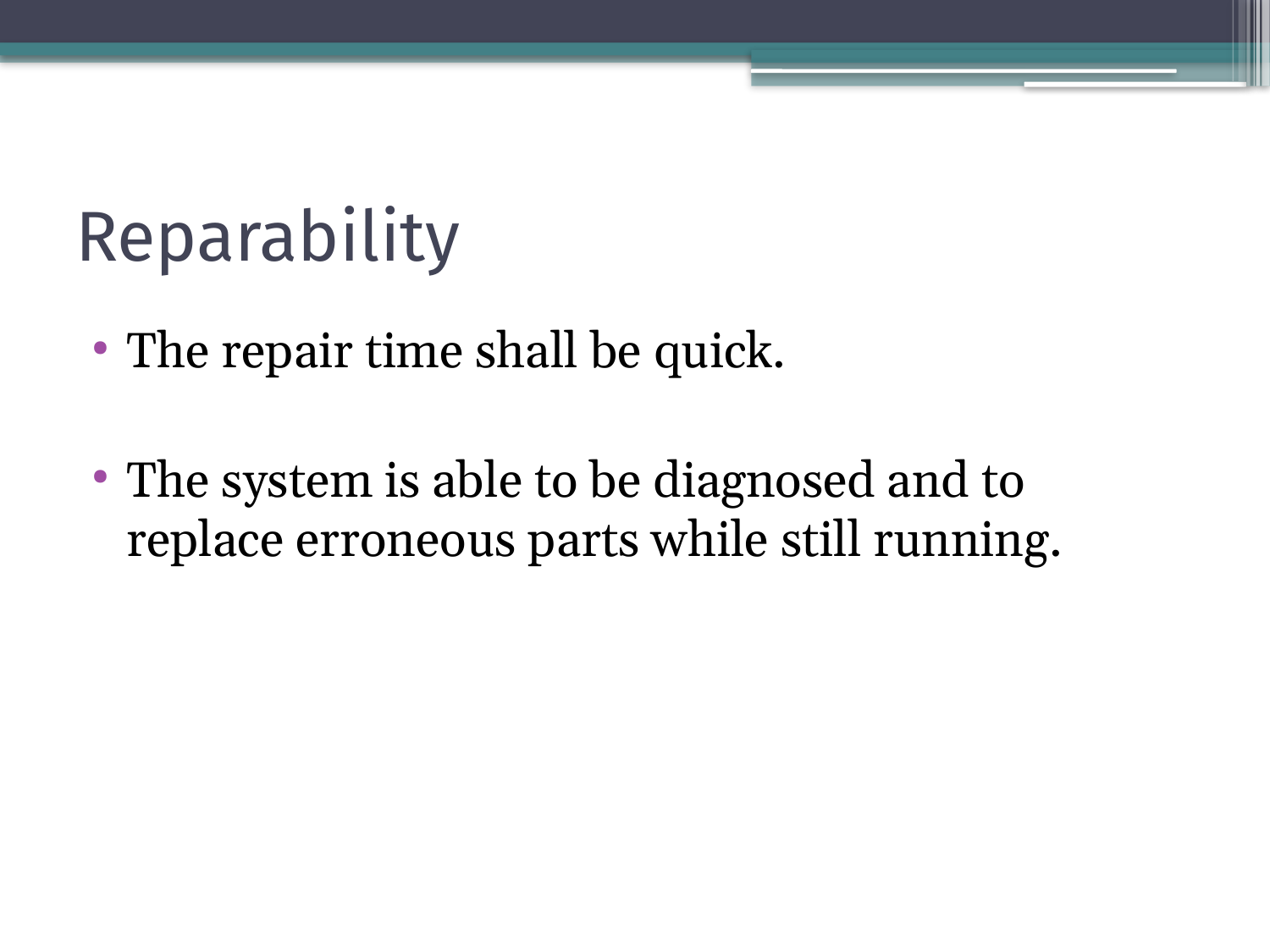

# Reparability
The repair time shall be quick.

The system is able to be diagnosed and to replace erroneous parts while still running.